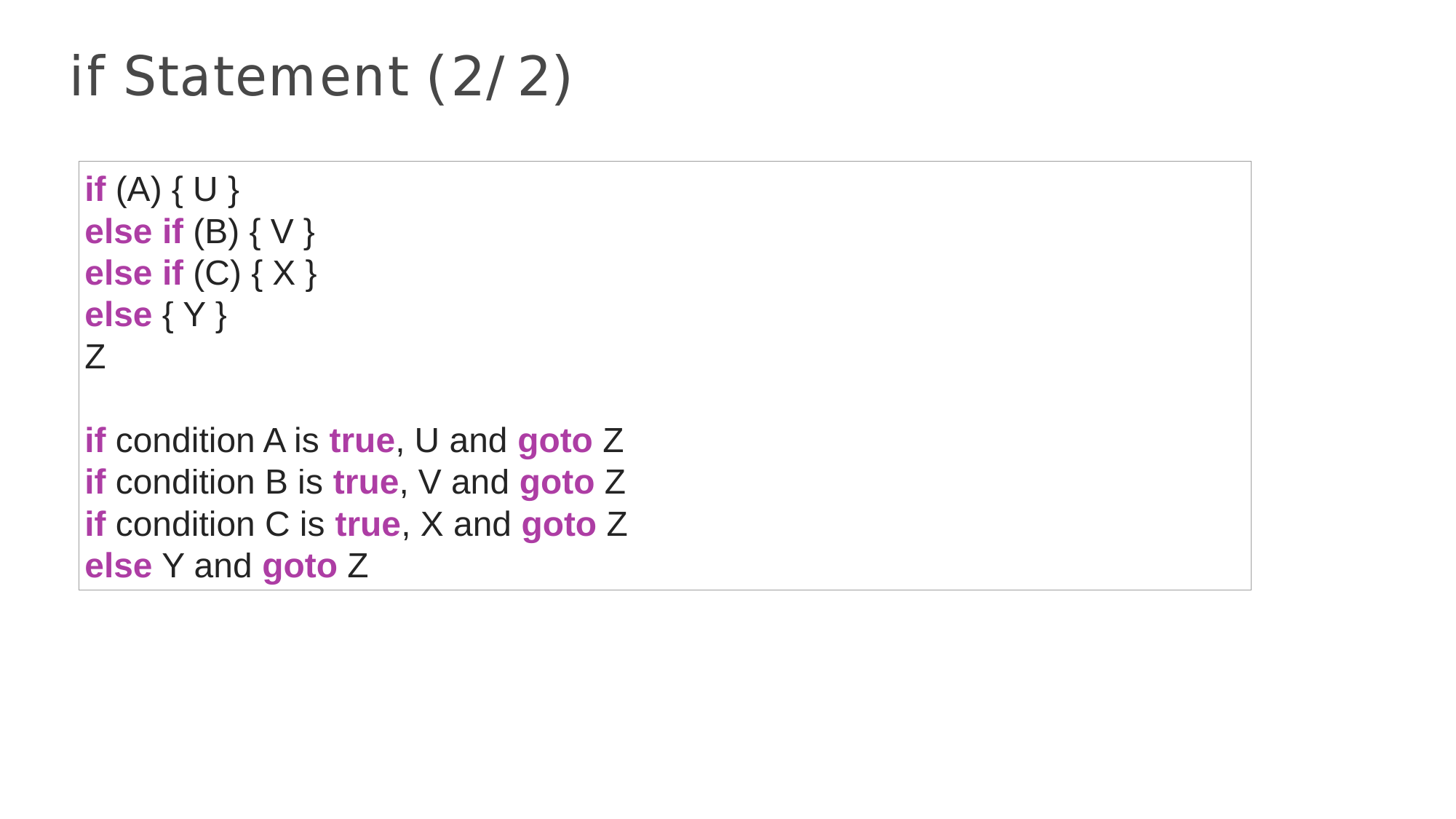

# if Statement (2/2)
if (A) { U }
else if (B) { V }
else if (C) { X }
else { Y }
Z

if condition A is true, U and goto Z
if condition B is true, V and goto Z
if condition C is true, X and goto Z
else Y and goto Z
14